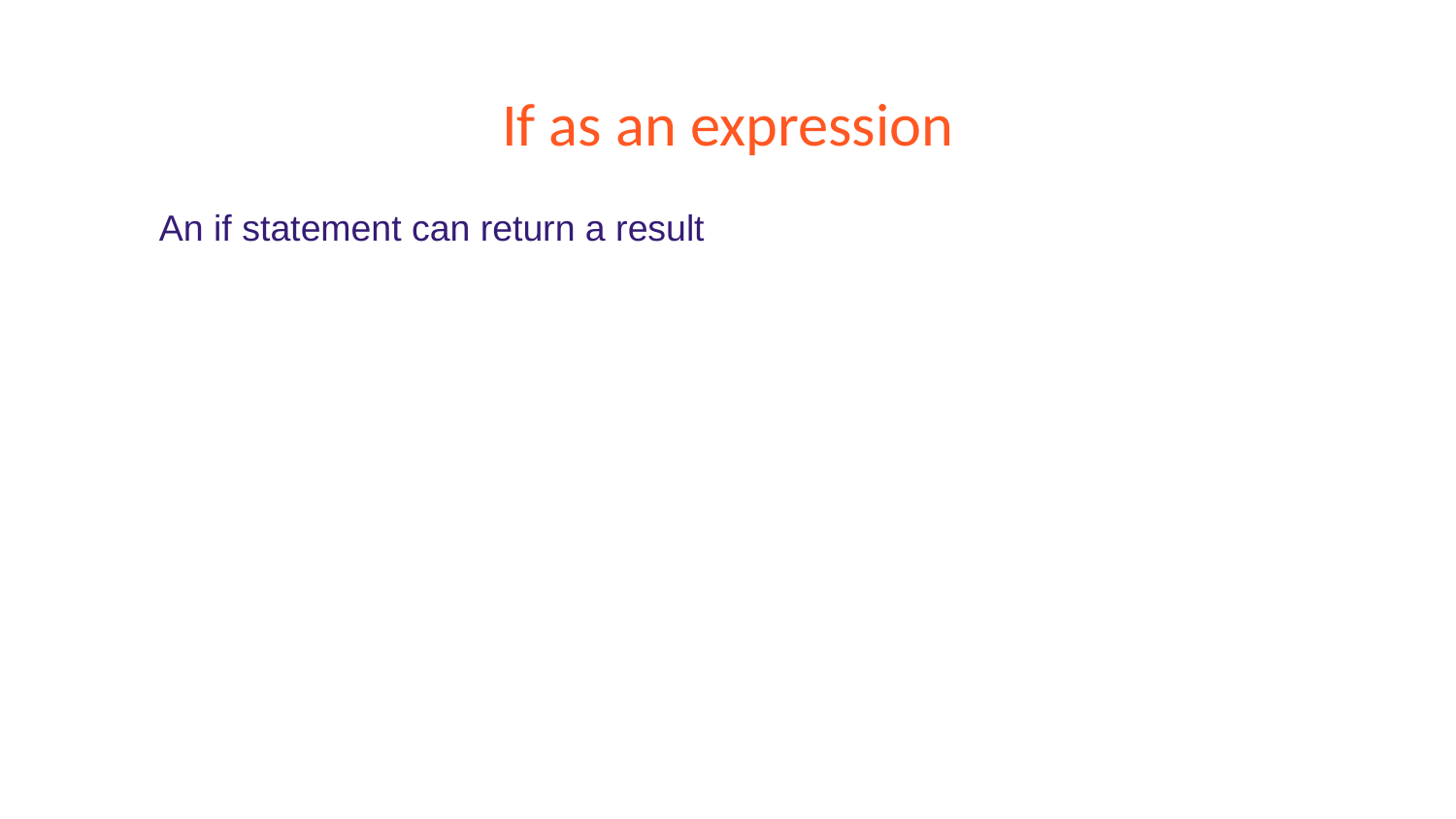

# If as an expression
An if statement can return a result